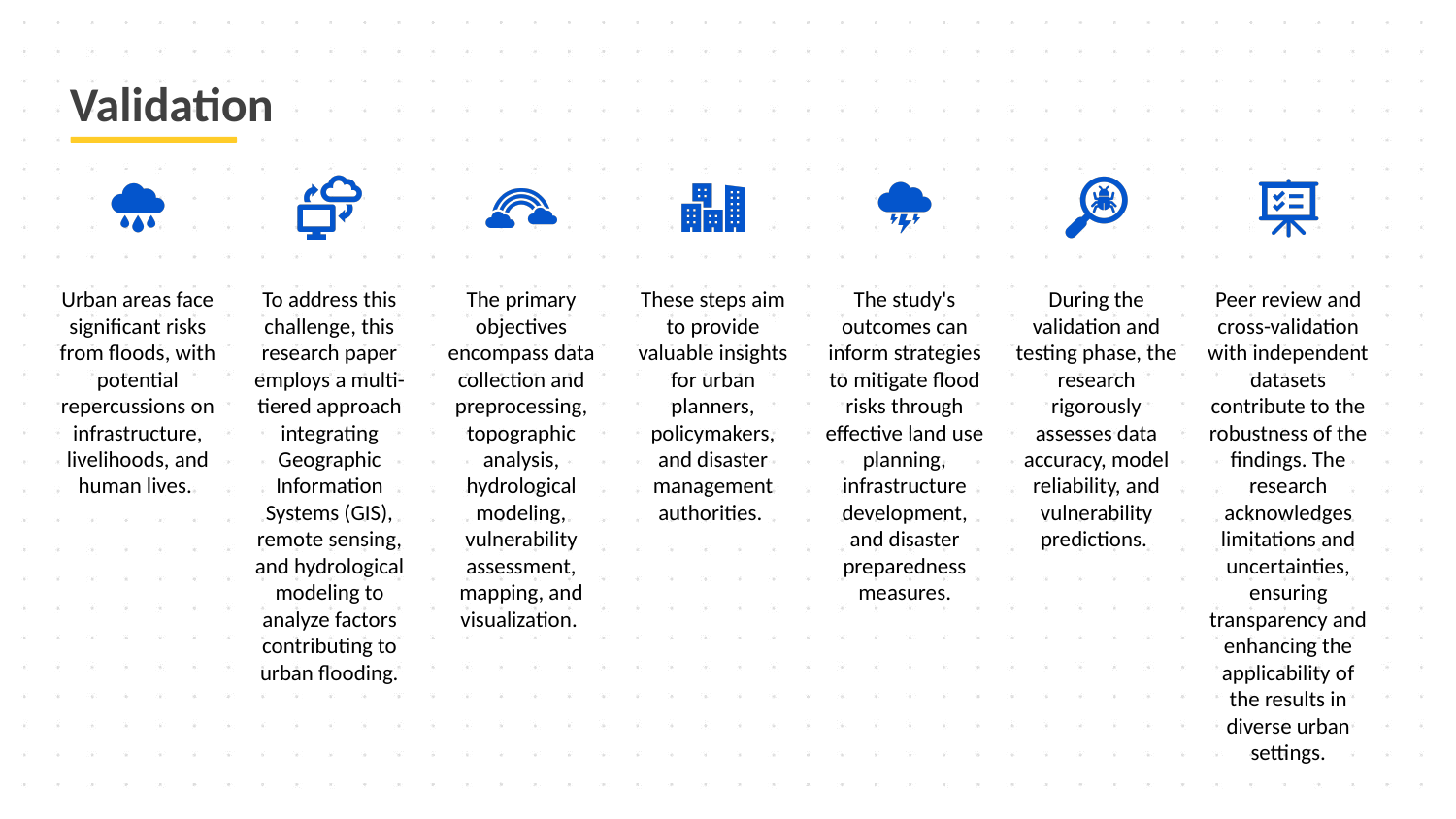

# Validation
Urban areas face significant risks from floods, with potential repercussions on infrastructure, livelihoods, and human lives.
To address this challenge, this research paper employs a multi-tiered approach integrating Geographic Information Systems (GIS), remote sensing, and hydrological modeling to analyze factors contributing to urban flooding.
The primary objectives encompass data collection and preprocessing, topographic analysis, hydrological modeling, vulnerability assessment, mapping, and visualization.
These steps aim to provide valuable insights for urban planners, policymakers, and disaster management authorities.
The study's outcomes can inform strategies to mitigate flood risks through effective land use planning, infrastructure development, and disaster preparedness measures.
During the validation and testing phase, the research rigorously assesses data accuracy, model reliability, and vulnerability predictions.
Peer review and cross-validation with independent datasets contribute to the robustness of the findings. The research acknowledges limitations and uncertainties, ensuring transparency and enhancing the applicability of the results in diverse urban settings.